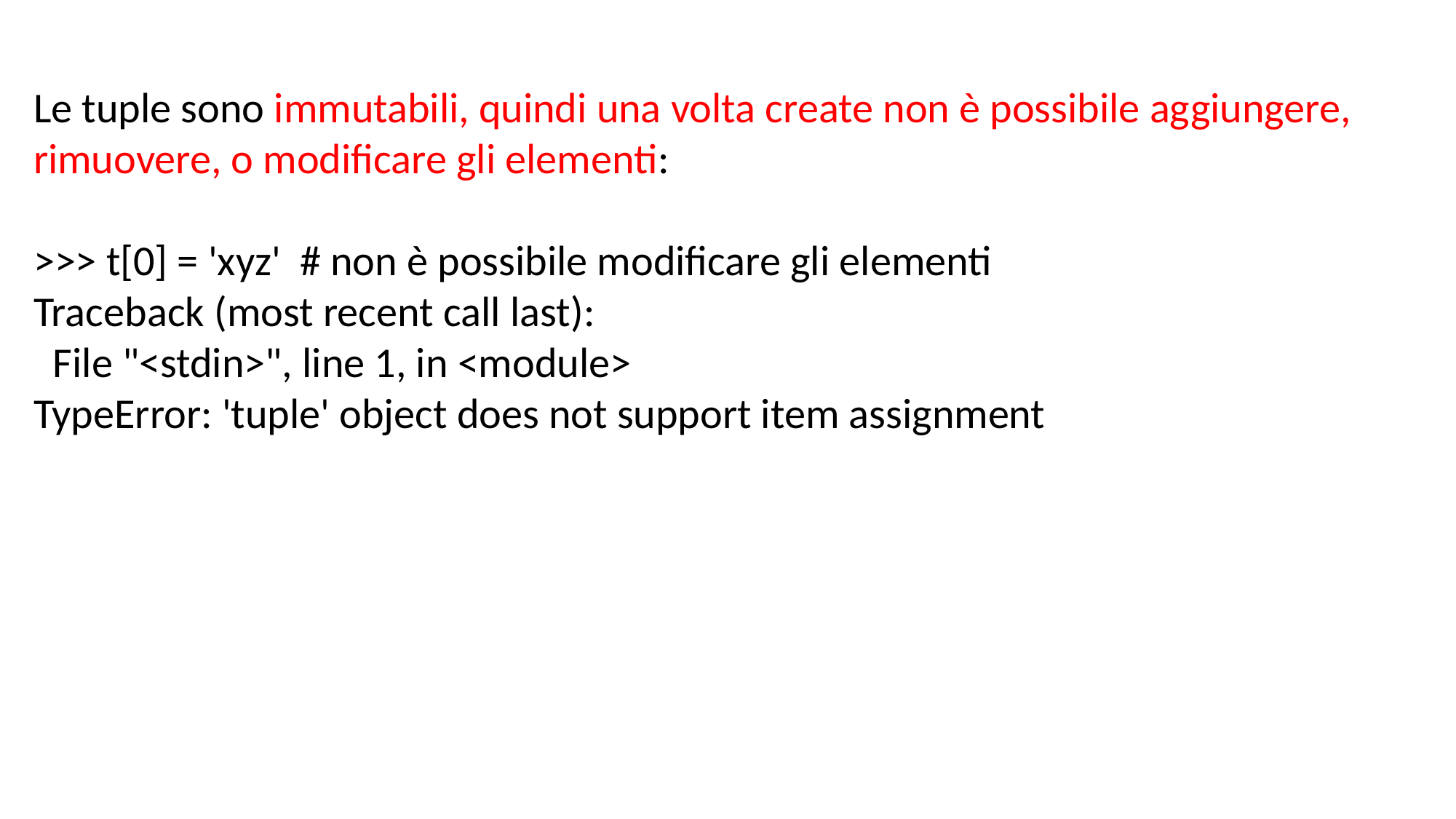

Le tuple sono immutabili, quindi una volta create non è possibile aggiungere, rimuovere, o modificare gli elementi:

>>> t[0] = 'xyz'  # non è possibile modificare gli elementi
Traceback (most recent call last):
  File "<stdin>", line 1, in <module>
TypeError: 'tuple' object does not support item assignment